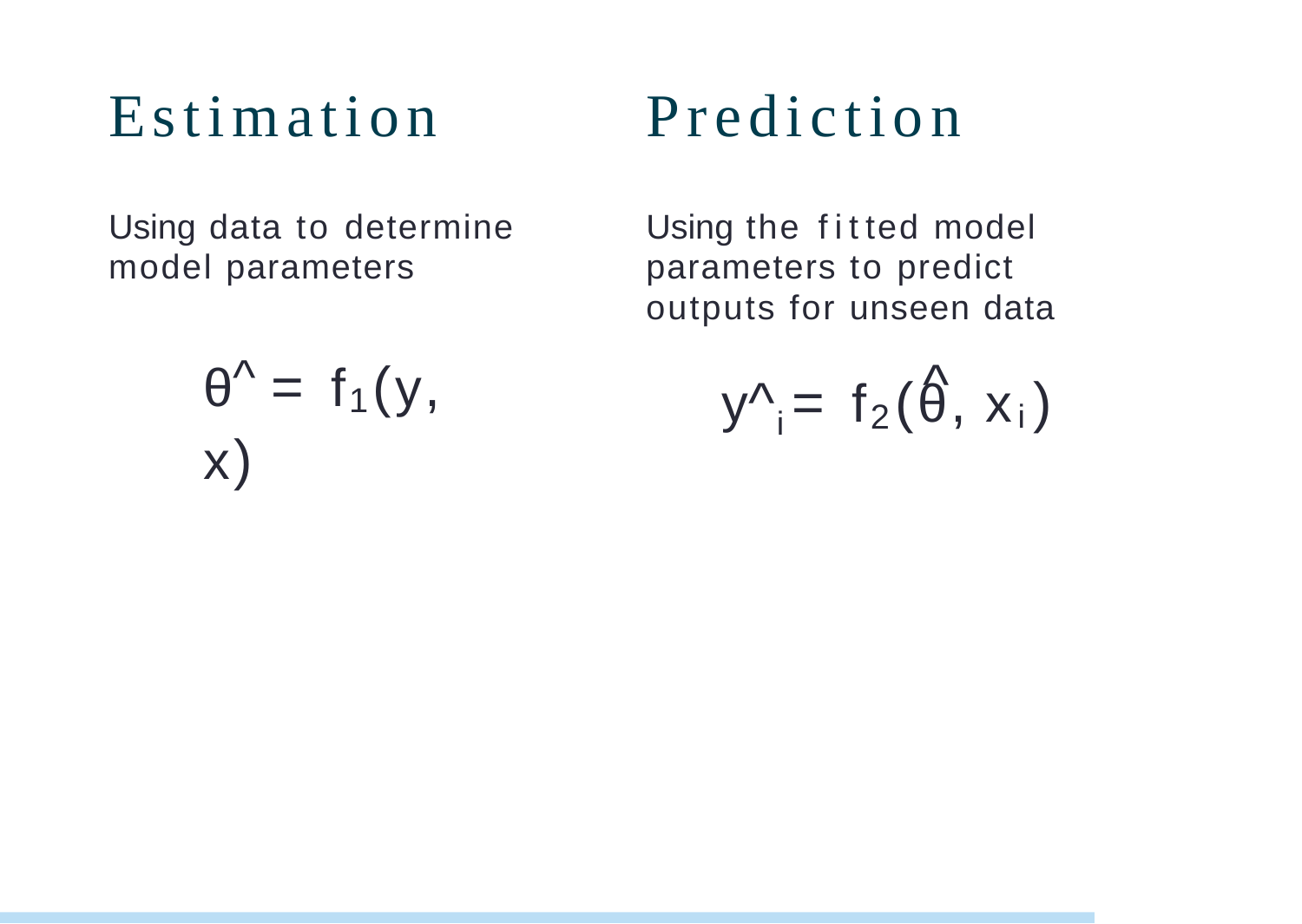

# Estimation
Prediction
Using the fitted model parameters to predict outputs for unseen data
Using data to determine model parameters
θ^ = f1(y, x)
^
y^i	= f2(θ, xi)